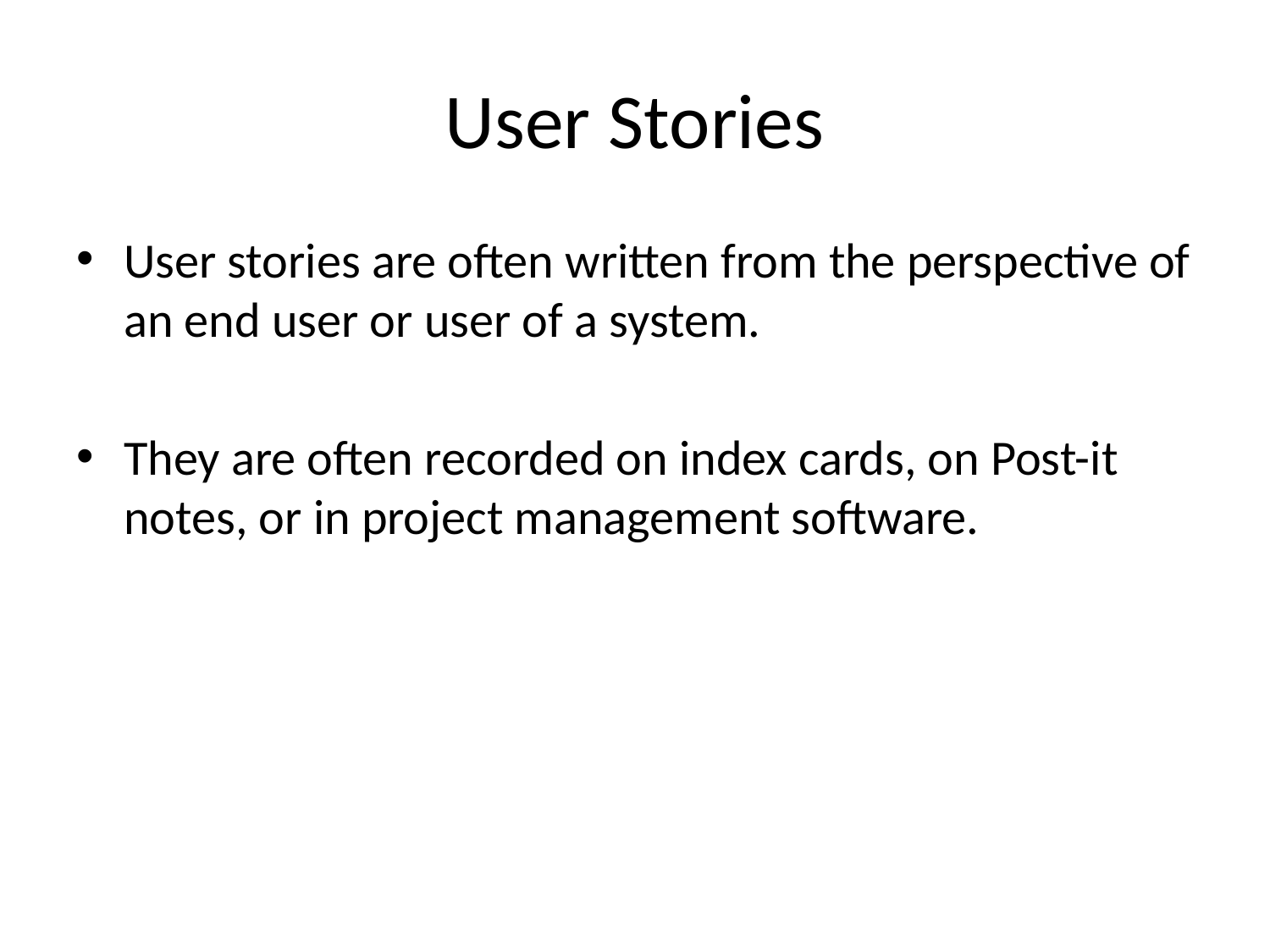

# User Stories
User stories are often written from the perspective of an end user or user of a system.

They are often recorded on index cards, on Post-it notes, or in project management software.